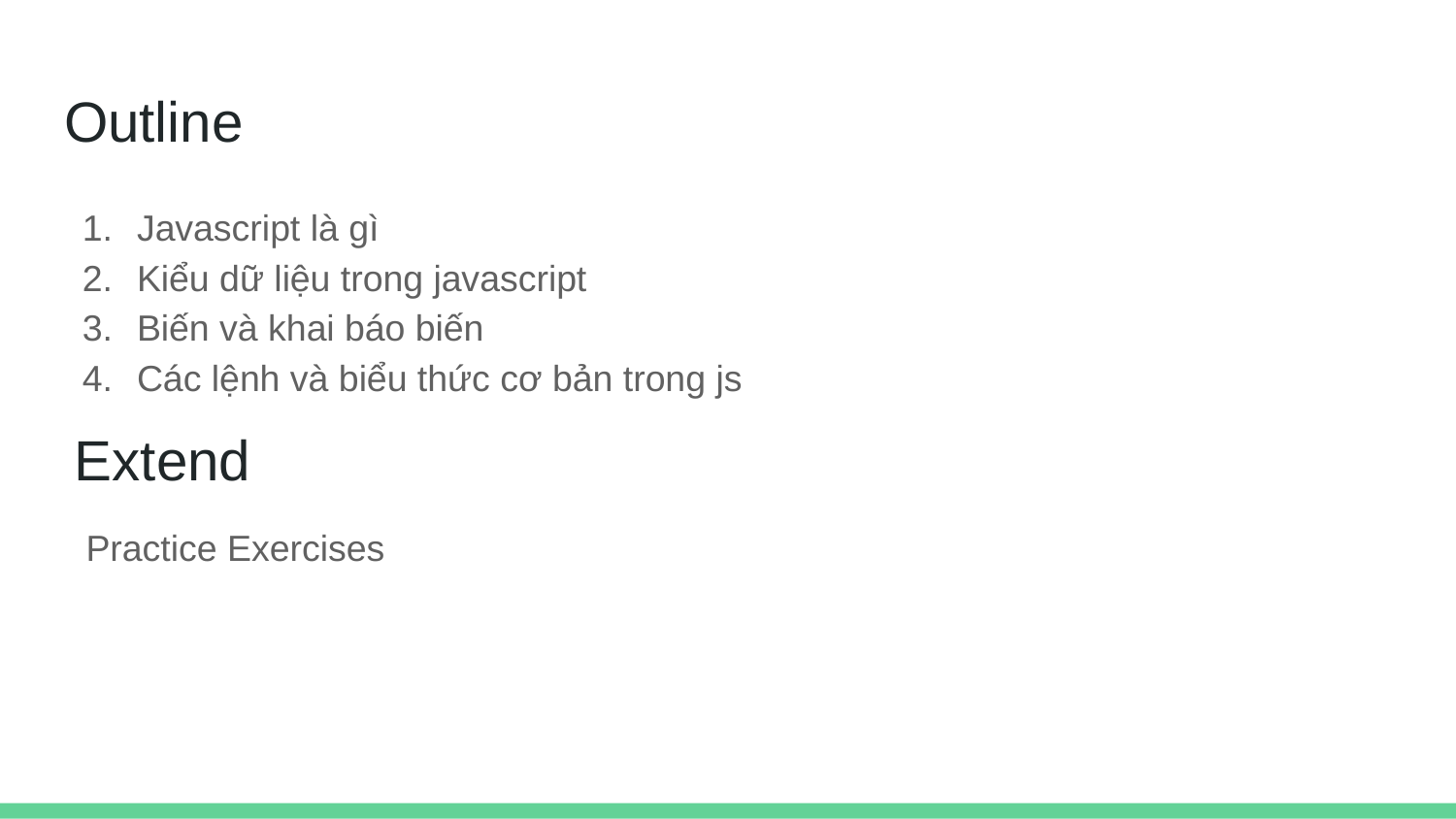

# Outline
Javascript là gì
Kiểu dữ liệu trong javascript
Biến và khai báo biến
Các lệnh và biểu thức cơ bản trong js
Extend
Practice Exercises